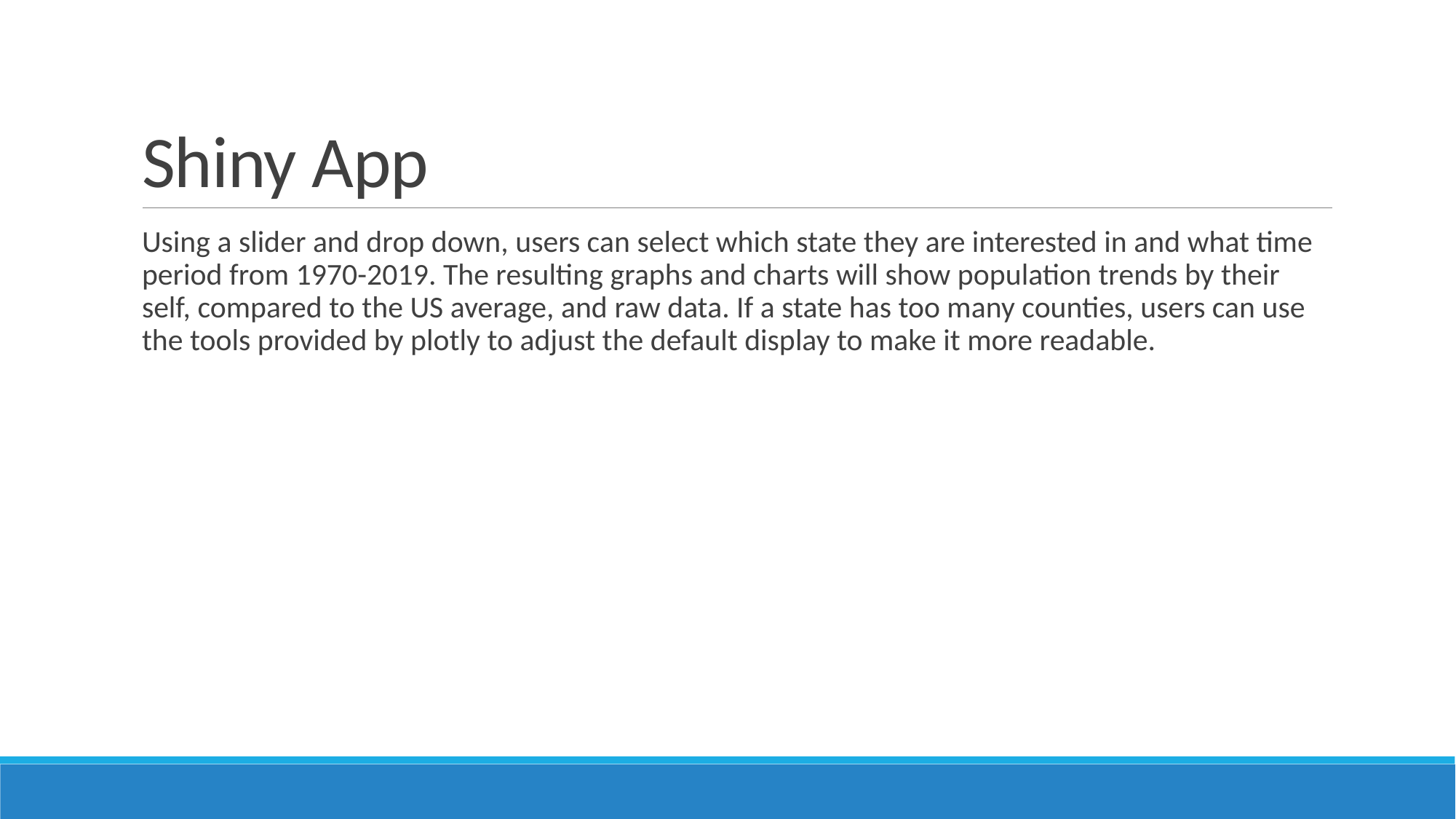

# Shiny App
Using a slider and drop down, users can select which state they are interested in and what time period from 1970-2019. The resulting graphs and charts will show population trends by their self, compared to the US average, and raw data. If a state has too many counties, users can use the tools provided by plotly to adjust the default display to make it more readable.